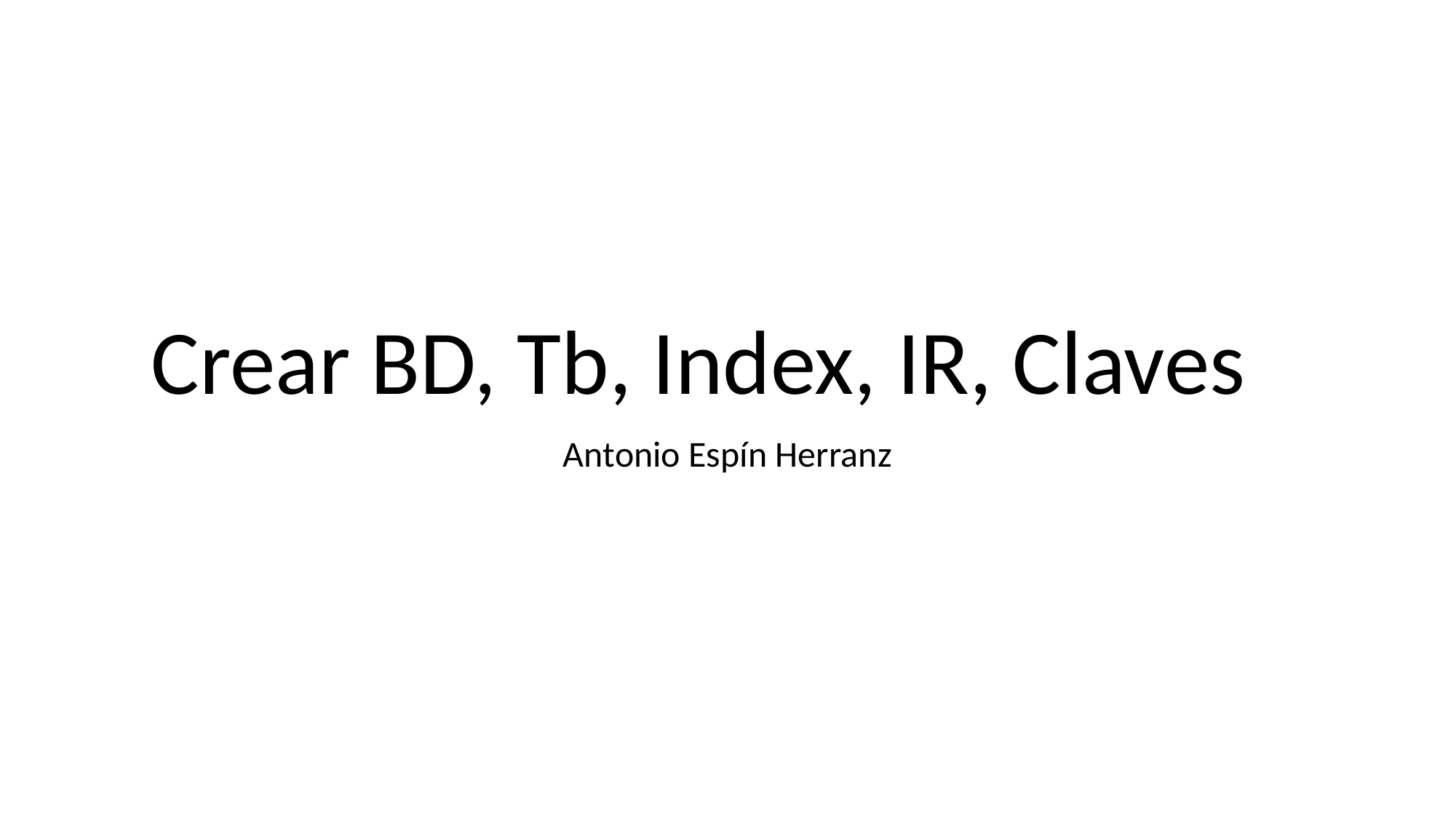

# Crear BD, Tb, Index, IR, Claves
Antonio Espín Herranz